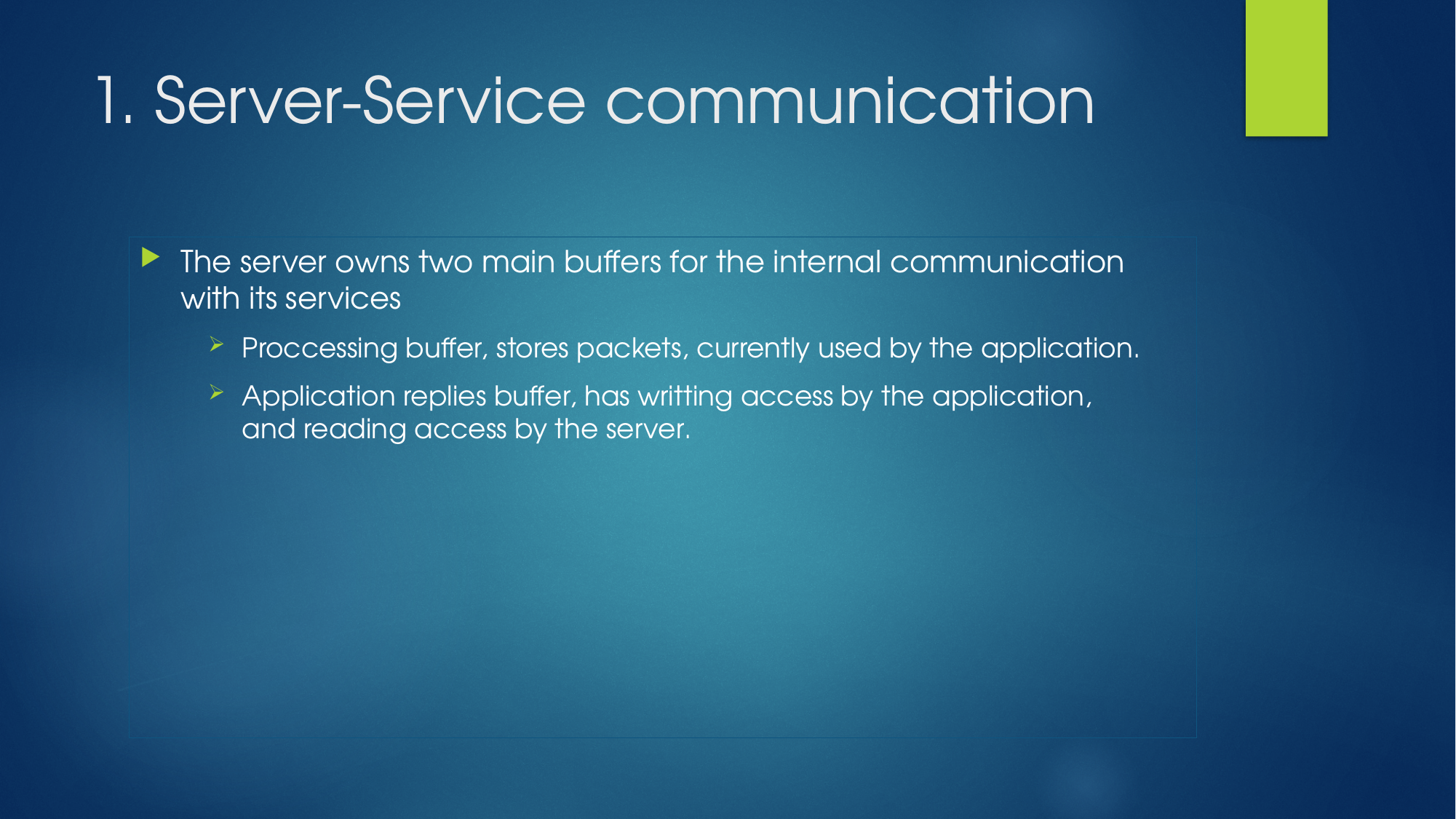

# 1. Server-Service communication
The server owns two main buffers for the internal communication with its services
Proccessing buffer, stores packets, currently used by the application.
Application replies buffer, has writting access by the application, and reading access by the server.